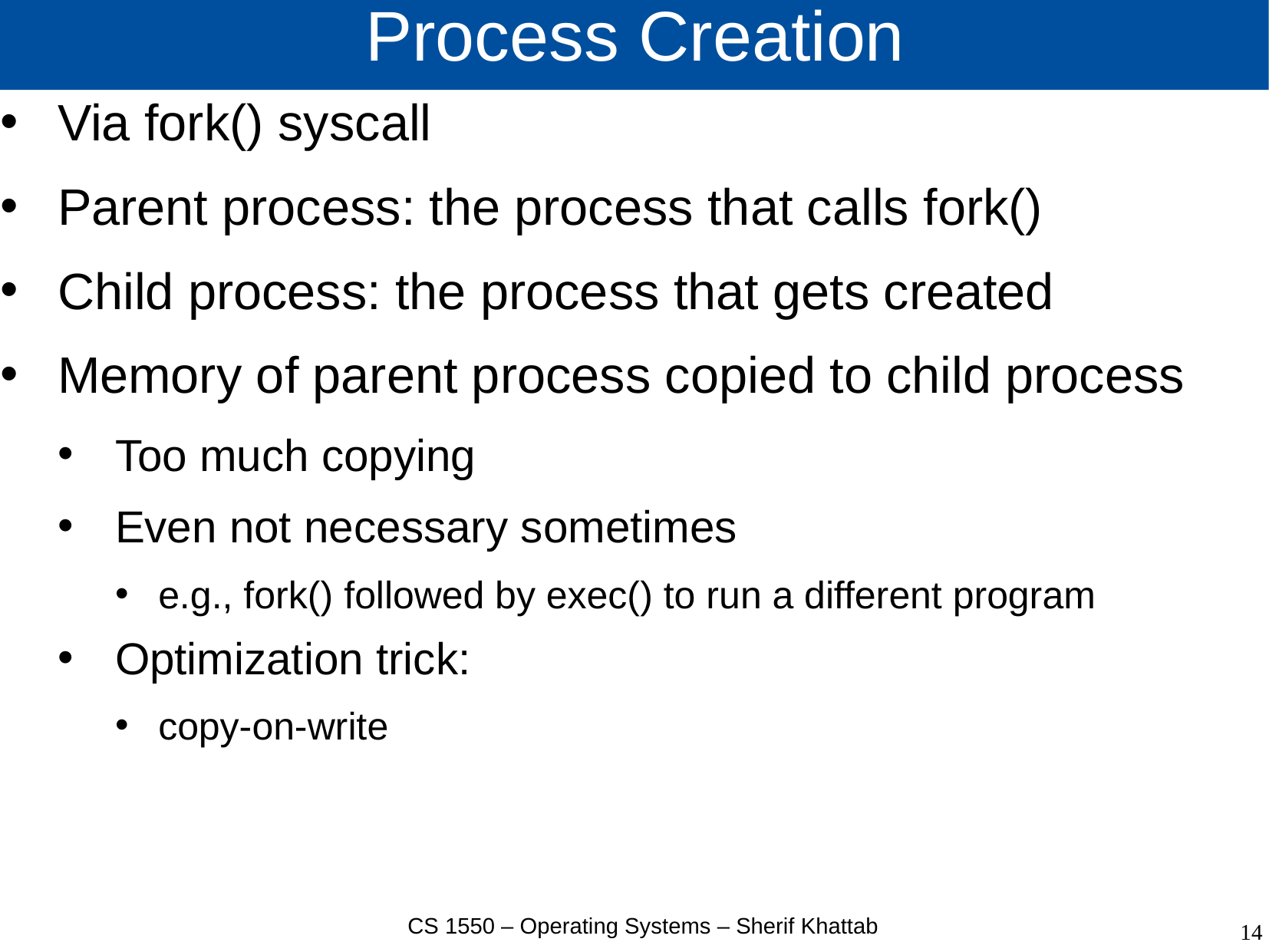

# Process Creation
Via fork() syscall
Parent process: the process that calls fork()
Child process: the process that gets created
Memory of parent process copied to child process
Too much copying
Even not necessary sometimes
e.g., fork() followed by exec() to run a different program
Optimization trick:
copy-on-write
CS 1550 – Operating Systems – Sherif Khattab
14